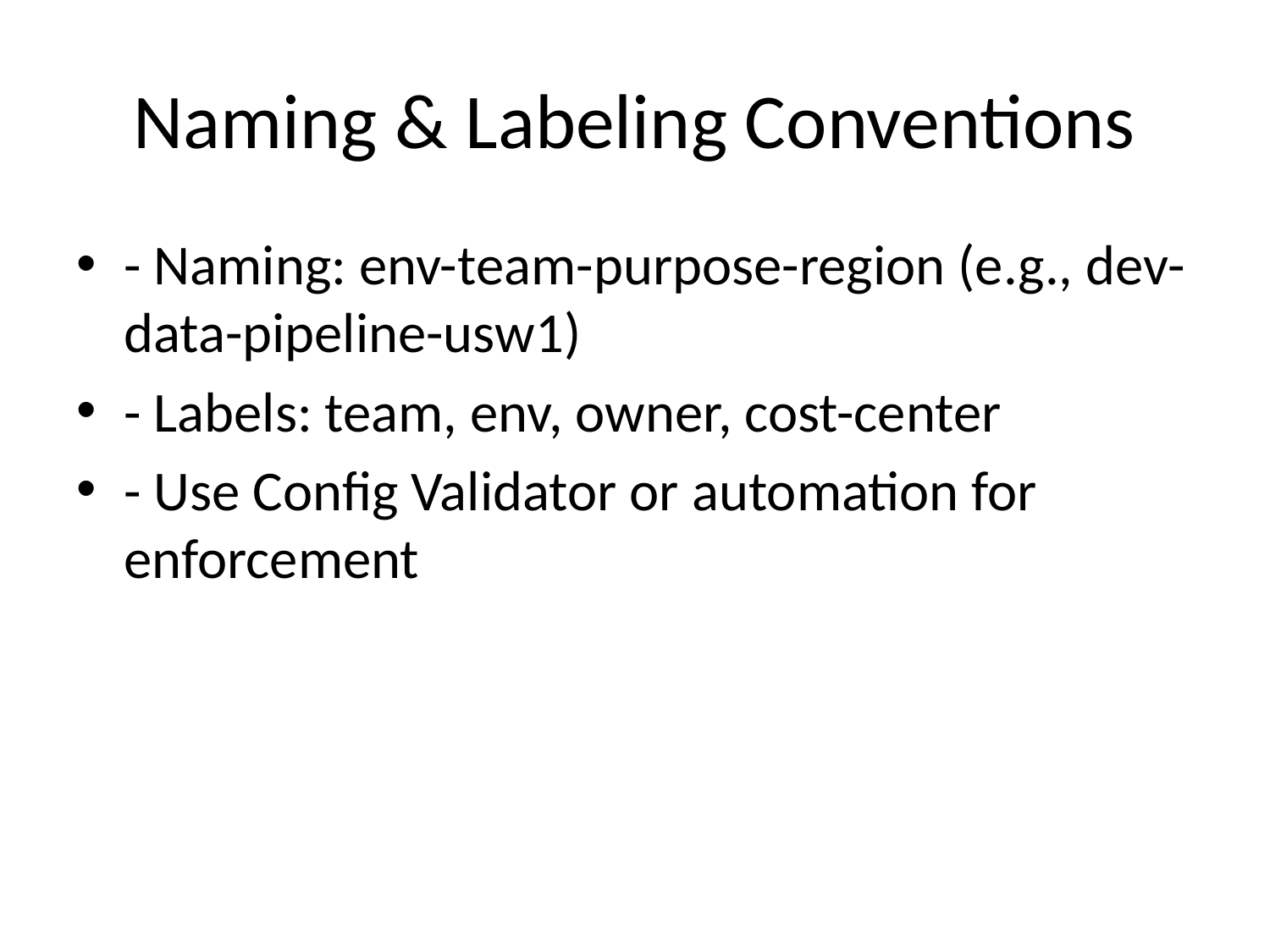

# Naming & Labeling Conventions
- Naming: env-team-purpose-region (e.g., dev-data-pipeline-usw1)
- Labels: team, env, owner, cost-center
- Use Config Validator or automation for enforcement